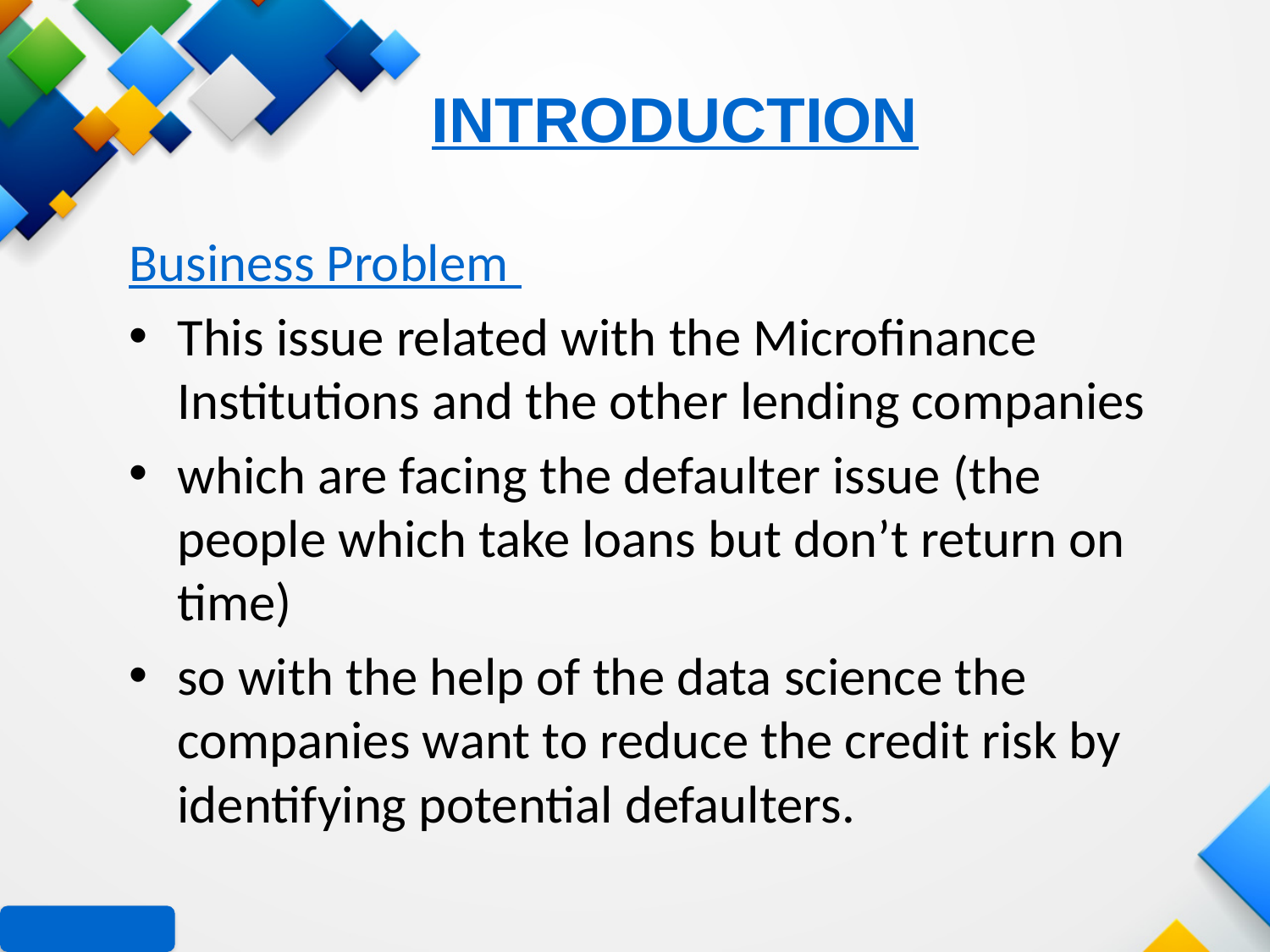

# INTRODUCTION
Business Problem
This issue related with the Microfinance Institutions and the other lending companies
which are facing the defaulter issue (the people which take loans but don’t return on time)
so with the help of the data science the companies want to reduce the credit risk by identifying potential defaulters.